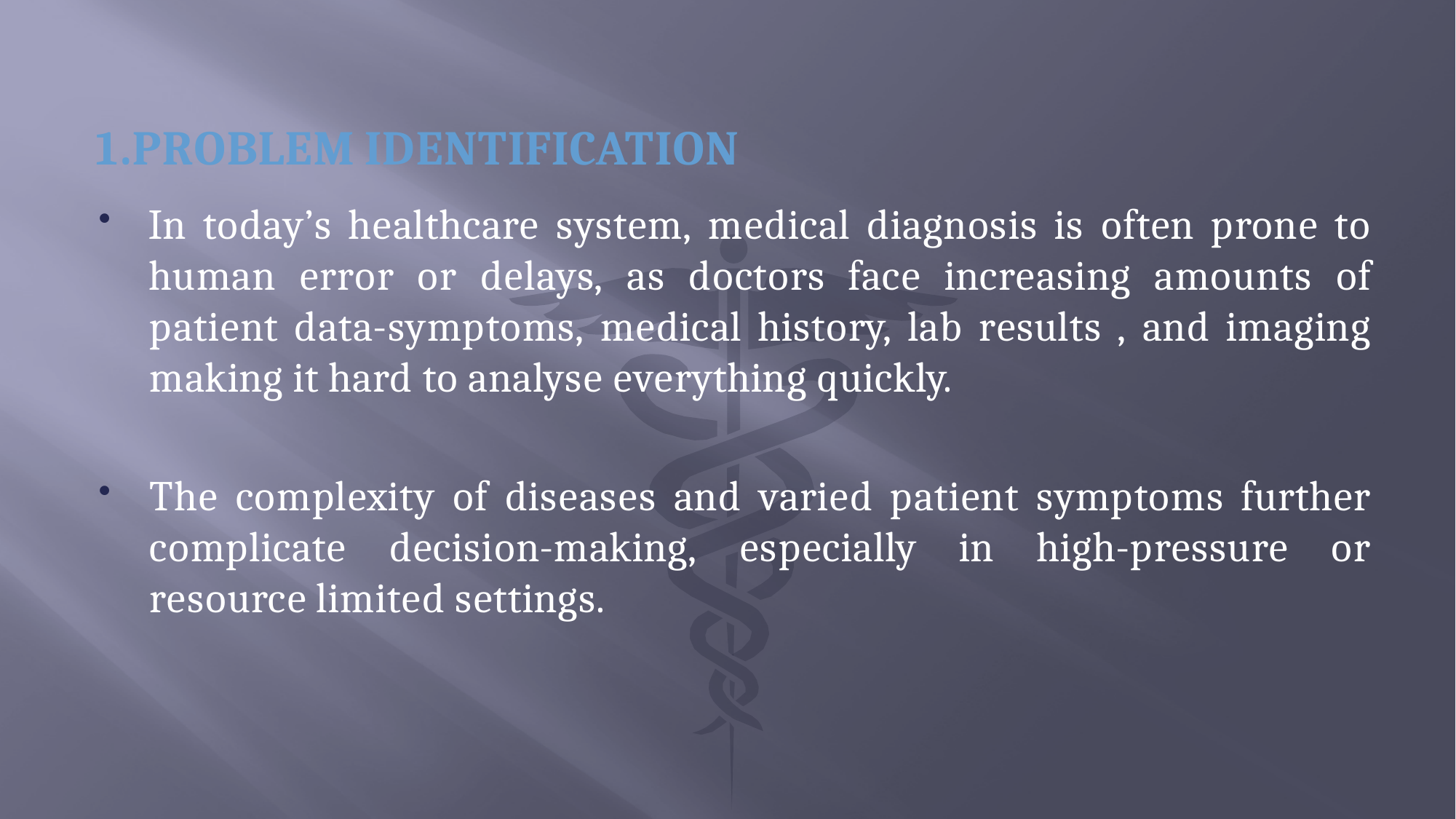

# 1.PROBLEM IDENTIFICATION
In today’s healthcare system, medical diagnosis is often prone to human error or delays, as doctors face increasing amounts of patient data-symptoms, medical history, lab results , and imaging making it hard to analyse everything quickly.

The complexity of diseases and varied patient symptoms further complicate decision-making, especially in high-pressure or resource limited settings.